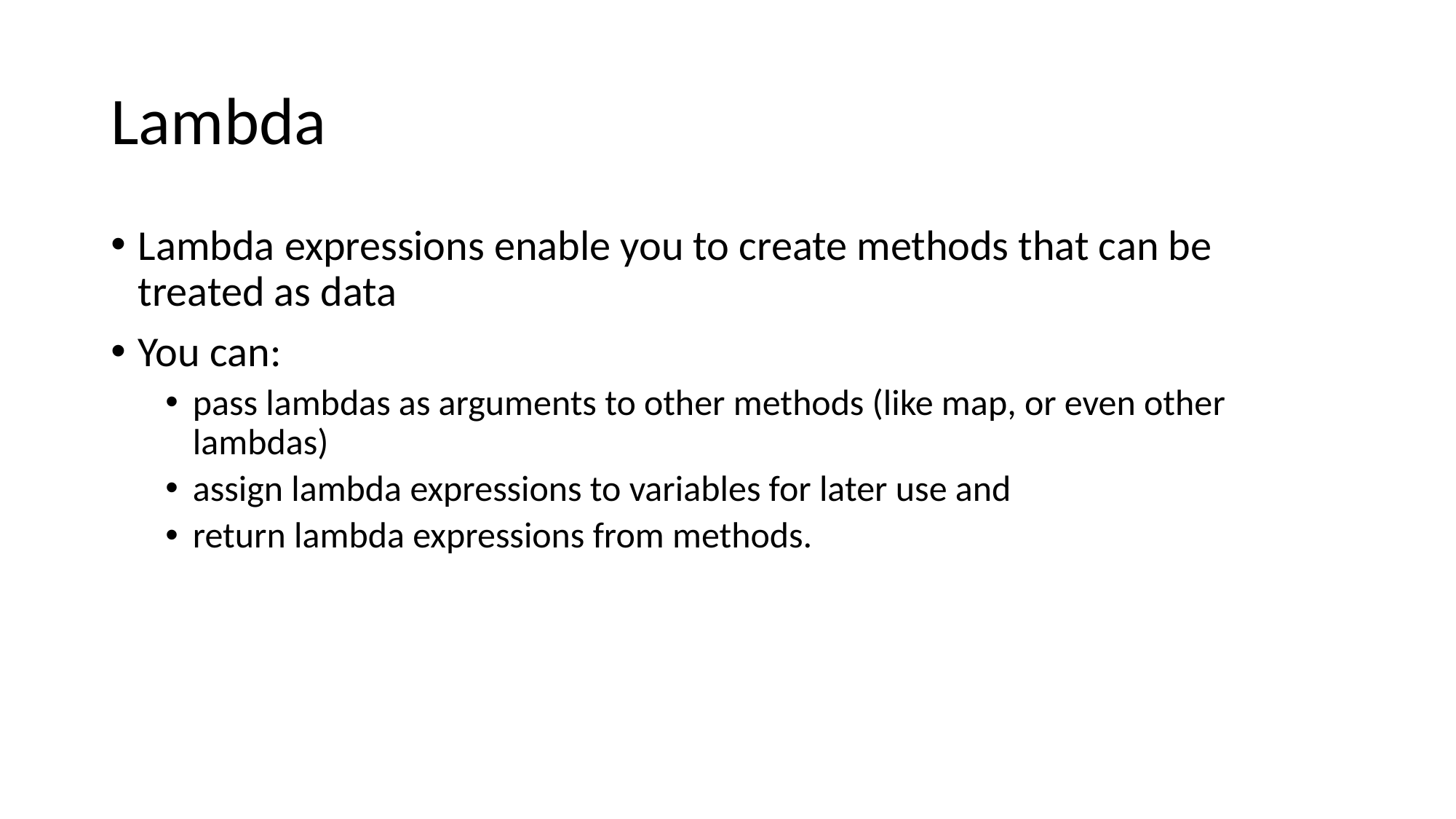

# Lambda
Lambda expressions enable you to create methods that can be treated as data
You can:
pass lambdas as arguments to other methods (like map, or even other lambdas)
assign lambda expressions to variables for later use and
return lambda expressions from methods.